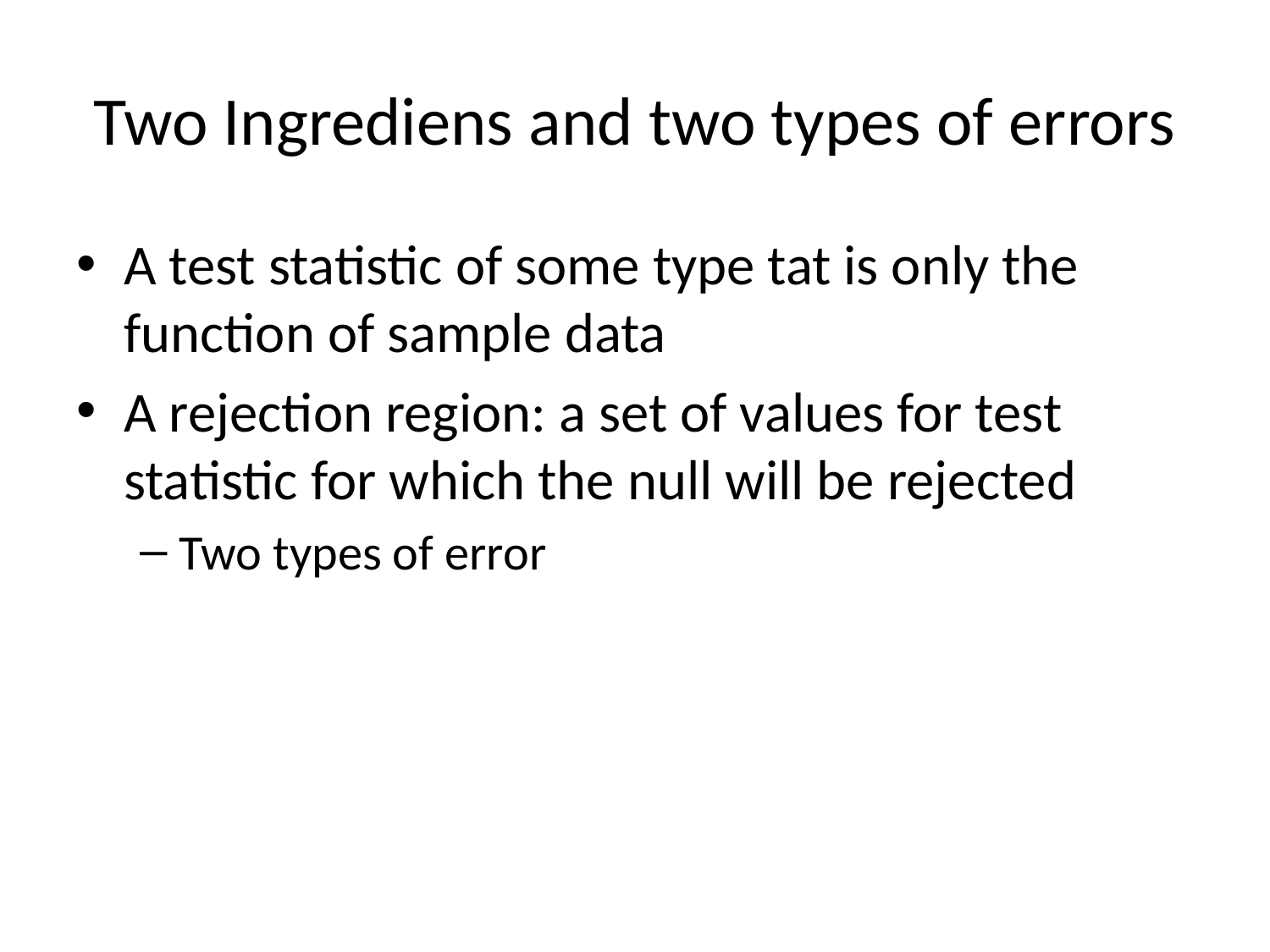

# Two Ingrediens and two types of errors
A test statistic of some type tat is only the  function of sample data
A rejection region: a set of values for test statistic for which the null will be rejected
Two types of error